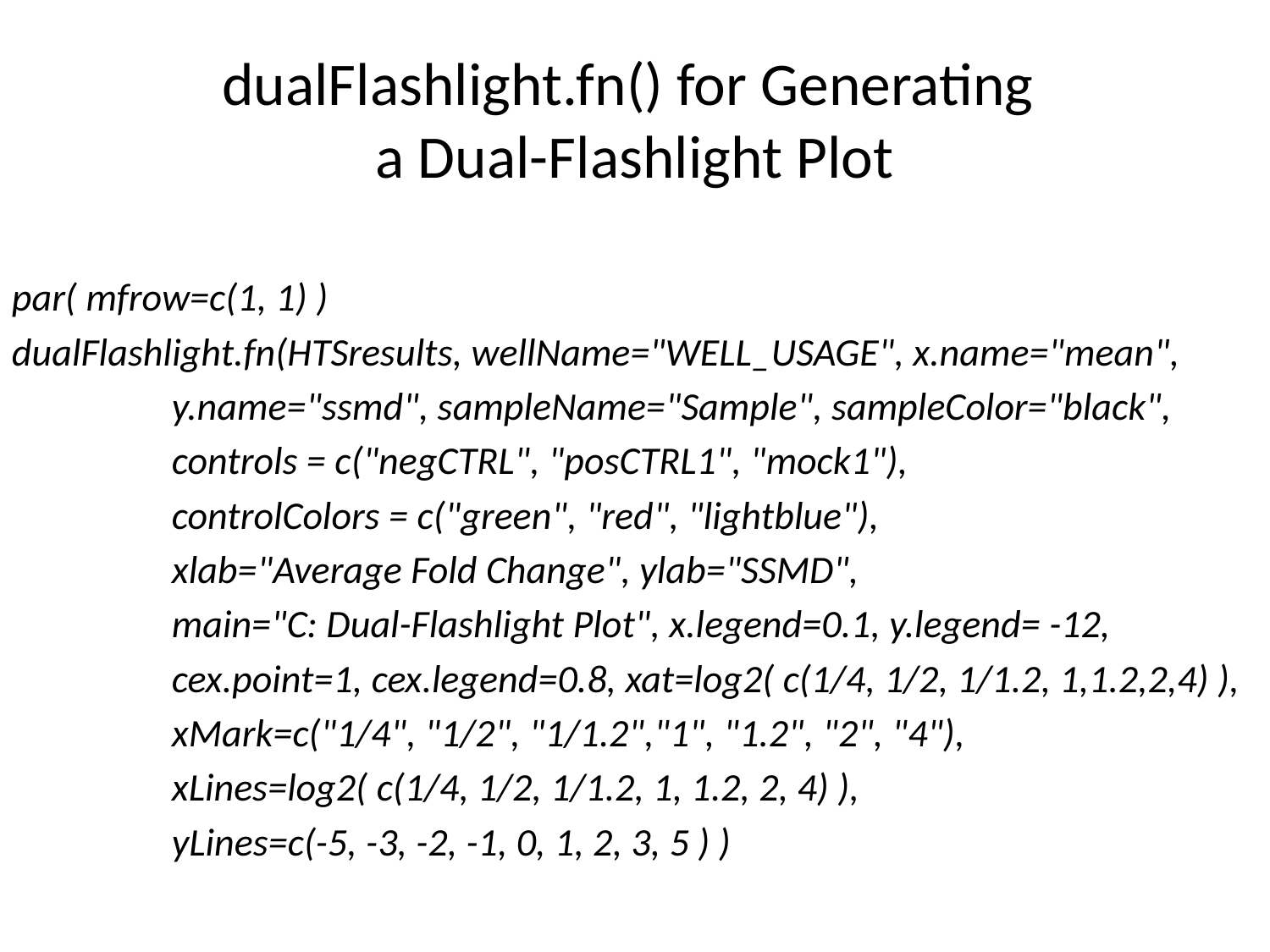

# dualFlashlight.fn() for Generating a Dual-Flashlight Plot
par( mfrow=c(1, 1) )
dualFlashlight.fn(HTSresults, wellName="WELL_USAGE", x.name="mean",
                  y.name="ssmd", sampleName="Sample", sampleColor="black",
                  controls = c("negCTRL", "posCTRL1", "mock1"),
                  controlColors = c("green", "red", "lightblue"),
                  xlab="Average Fold Change", ylab="SSMD",
                  main="C: Dual-Flashlight Plot", x.legend=0.1, y.legend= -12,
                  cex.point=1, cex.legend=0.8, xat=log2( c(1/4, 1/2, 1/1.2, 1,1.2,2,4) ),
                  xMark=c("1/4", "1/2", "1/1.2","1", "1.2", "2", "4"),
                  xLines=log2( c(1/4, 1/2, 1/1.2, 1, 1.2, 2, 4) ),
                  yLines=c(-5, -3, -2, -1, 0, 1, 2, 3, 5 ) )